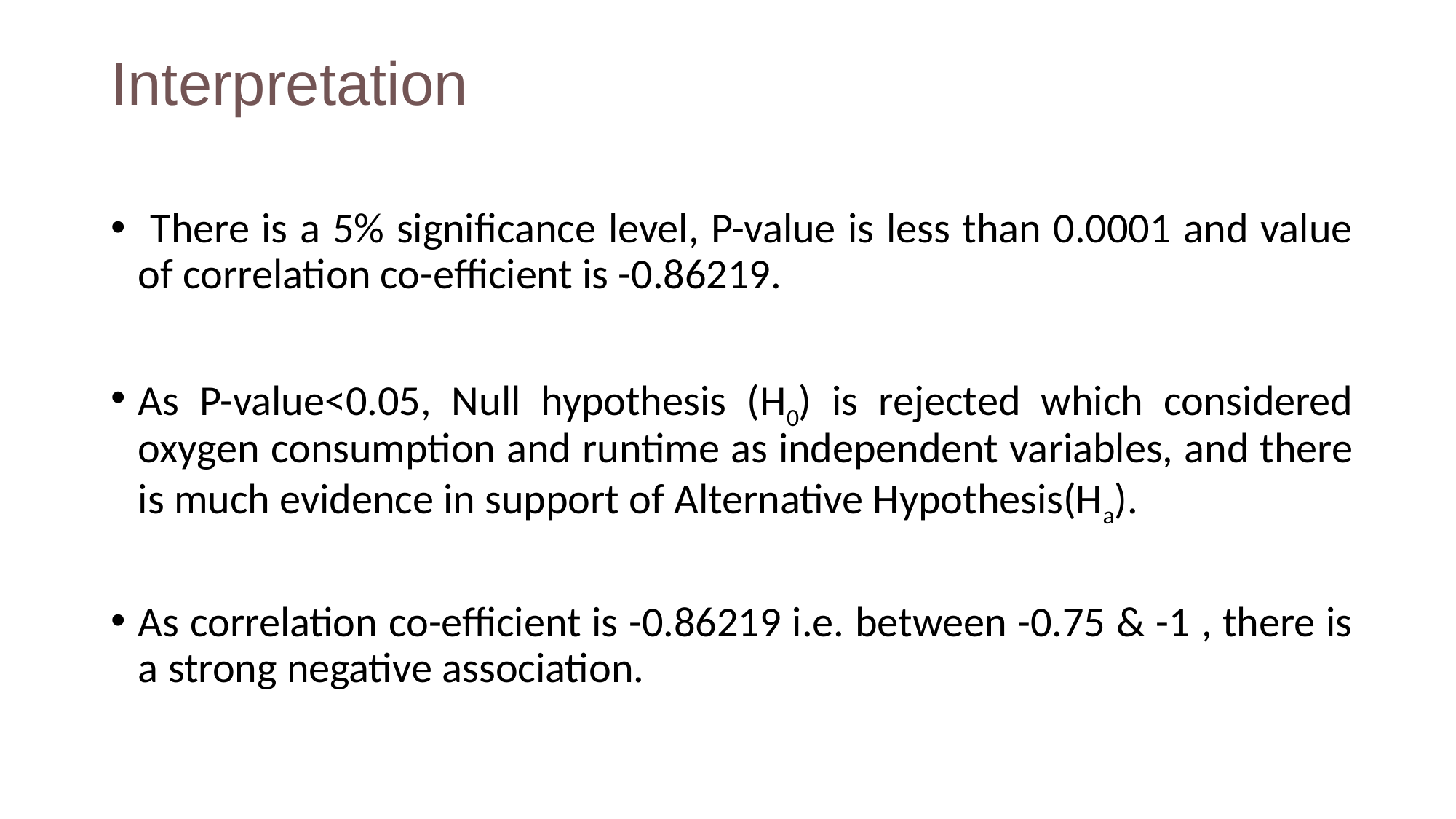

# Interpretation
 There is a 5% significance level, P-value is less than 0.0001 and value of correlation co-efficient is -0.86219.

As P-value<0.05, Null hypothesis (H0) is rejected which considered oxygen consumption and runtime as independent variables, and there is much evidence in support of Alternative Hypothesis(Ha).

As correlation co-efficient is -0.86219 i.e. between -0.75 & -1 , there is a strong negative association.